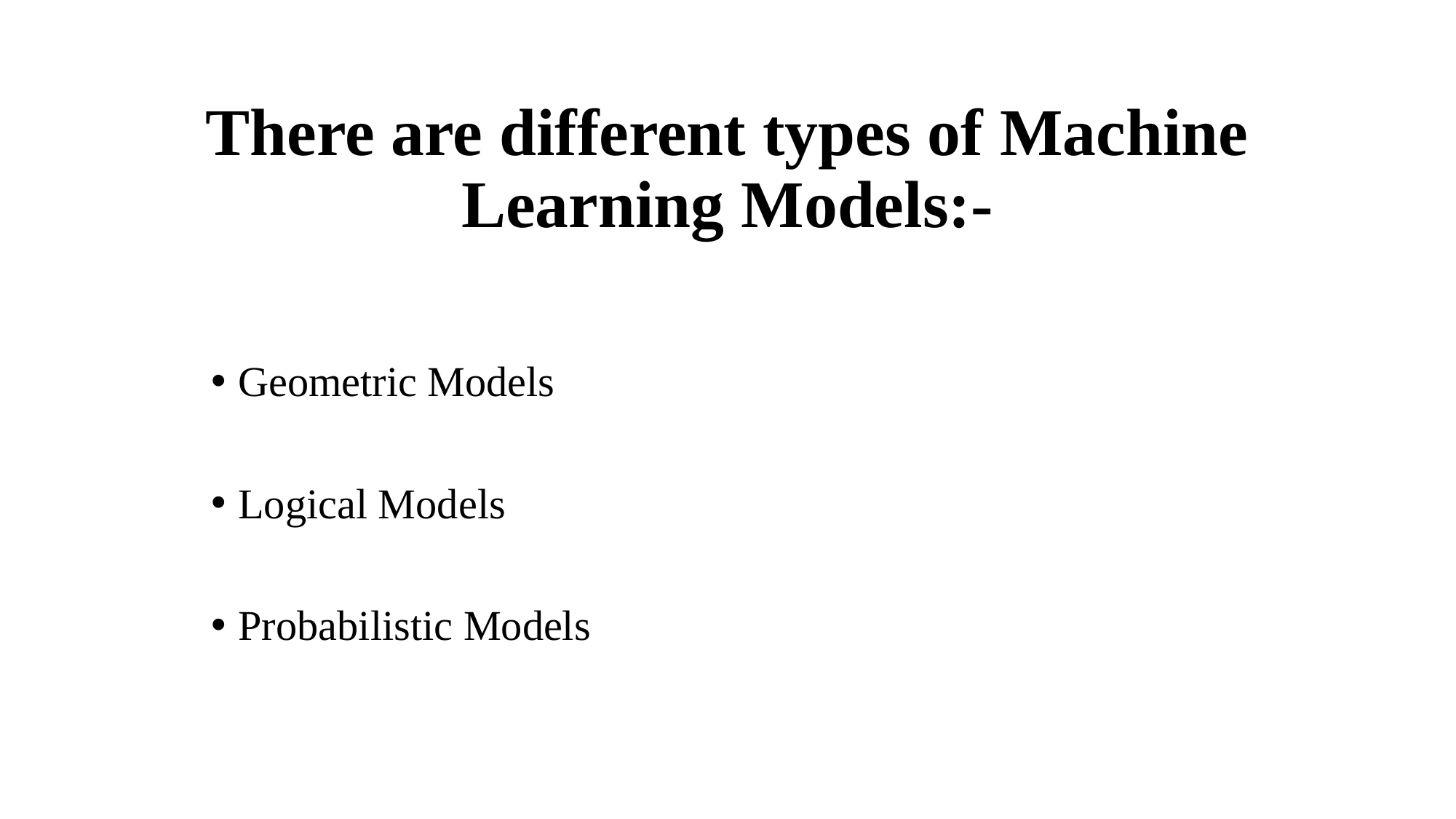

# There are different types of Machine Learning Models:-
Geometric Models

Logical Models

Probabilistic Models